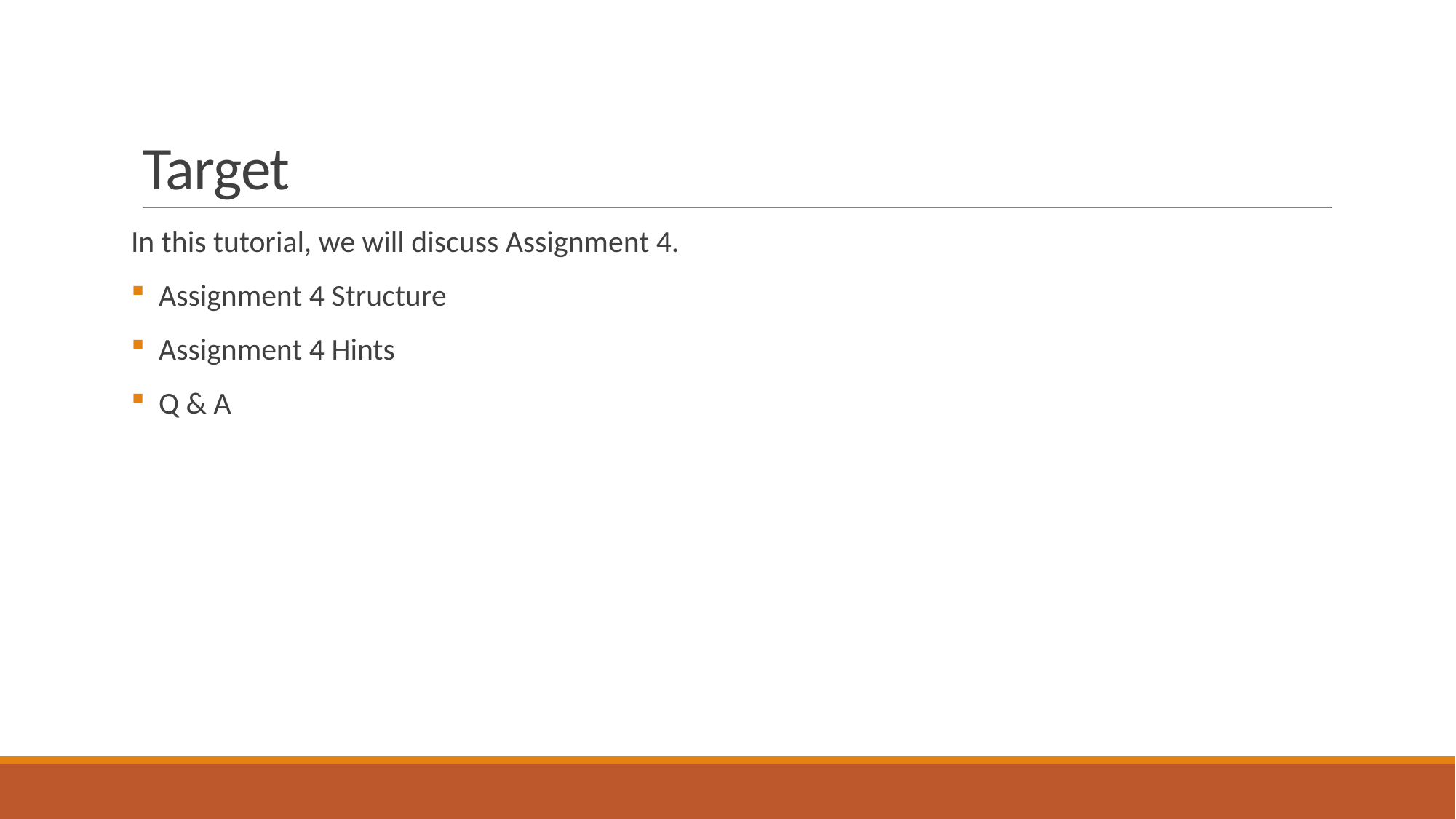

# Target
In this tutorial, we will discuss Assignment 4.
  Assignment 4 Structure
  Assignment 4 Hints
  Q & A